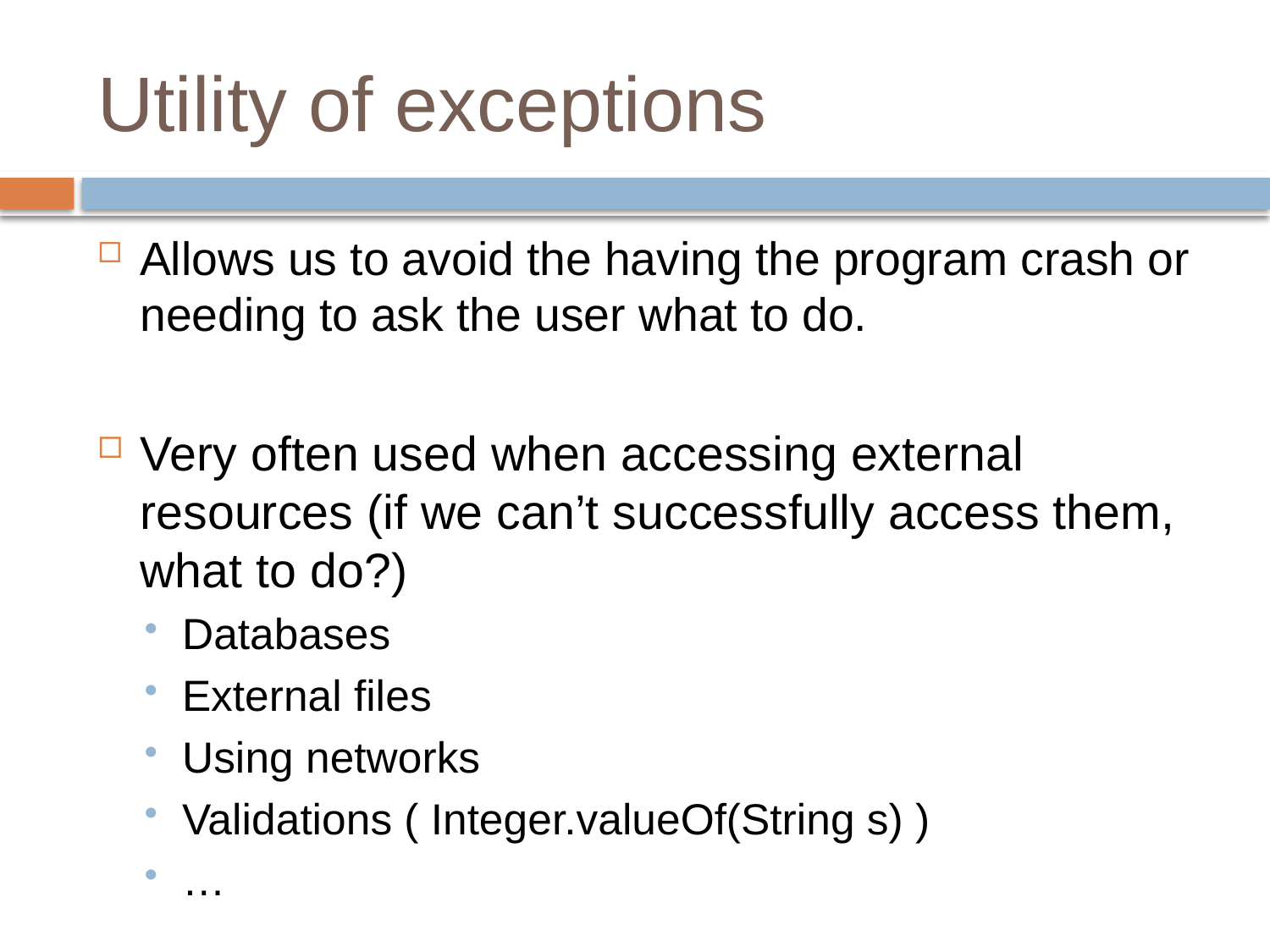

# Utility of exceptions
Allows us to avoid the having the program crash or needing to ask the user what to do.

Very often used when accessing external resources (if we can’t successfully access them, what to do?)
Databases
External files
Using networks
Validations ( Integer.valueOf(String s) )
…